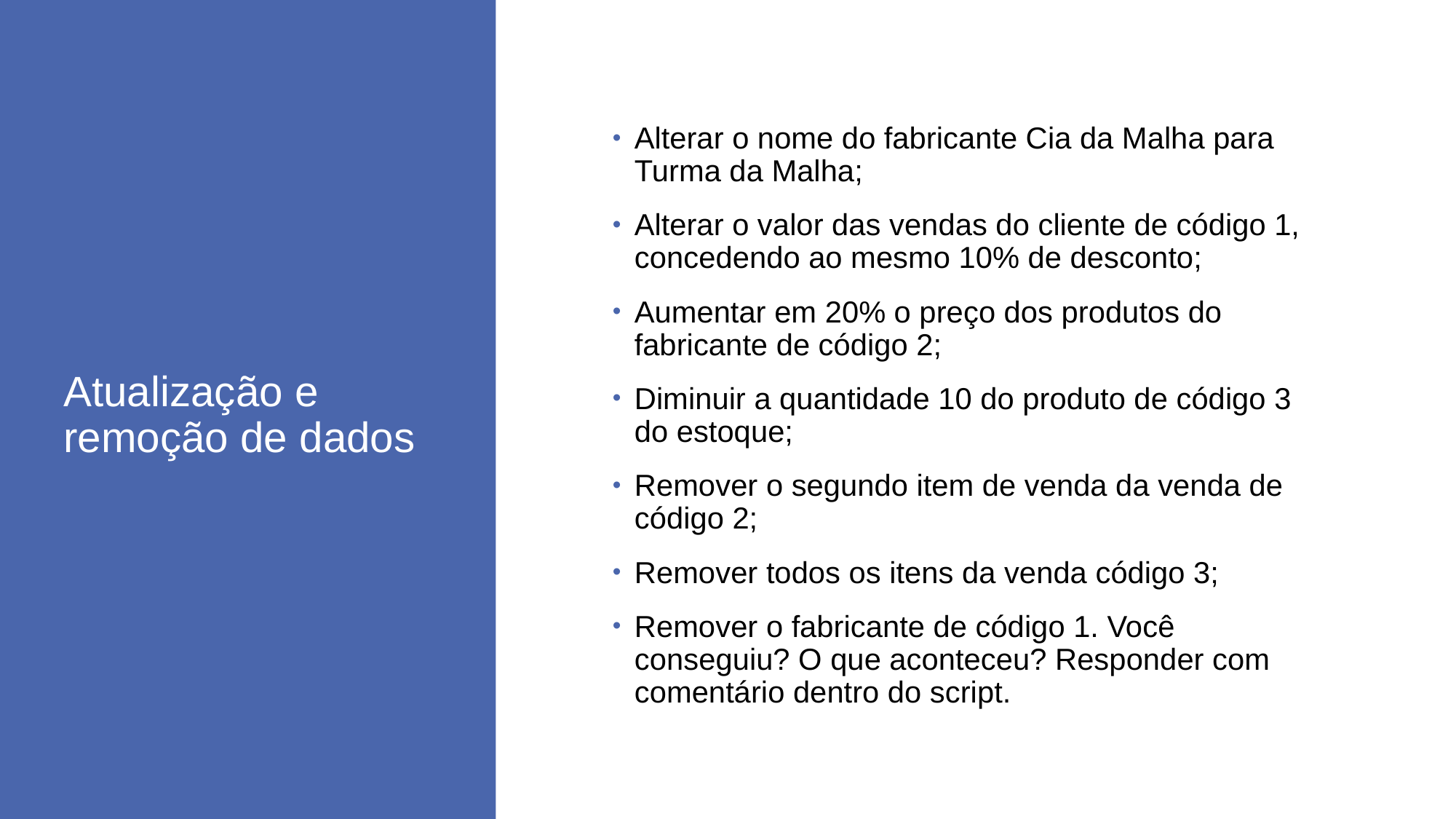

# Atualização e remoção de dados
Alterar o nome do fabricante Cia da Malha para Turma da Malha;
Alterar o valor das vendas do cliente de código 1, concedendo ao mesmo 10% de desconto;
Aumentar em 20% o preço dos produtos do fabricante de código 2;
Diminuir a quantidade 10 do produto de código 3 do estoque;
Remover o segundo item de venda da venda de código 2;
Remover todos os itens da venda código 3;
Remover o fabricante de código 1. Você conseguiu? O que aconteceu? Responder com comentário dentro do script.